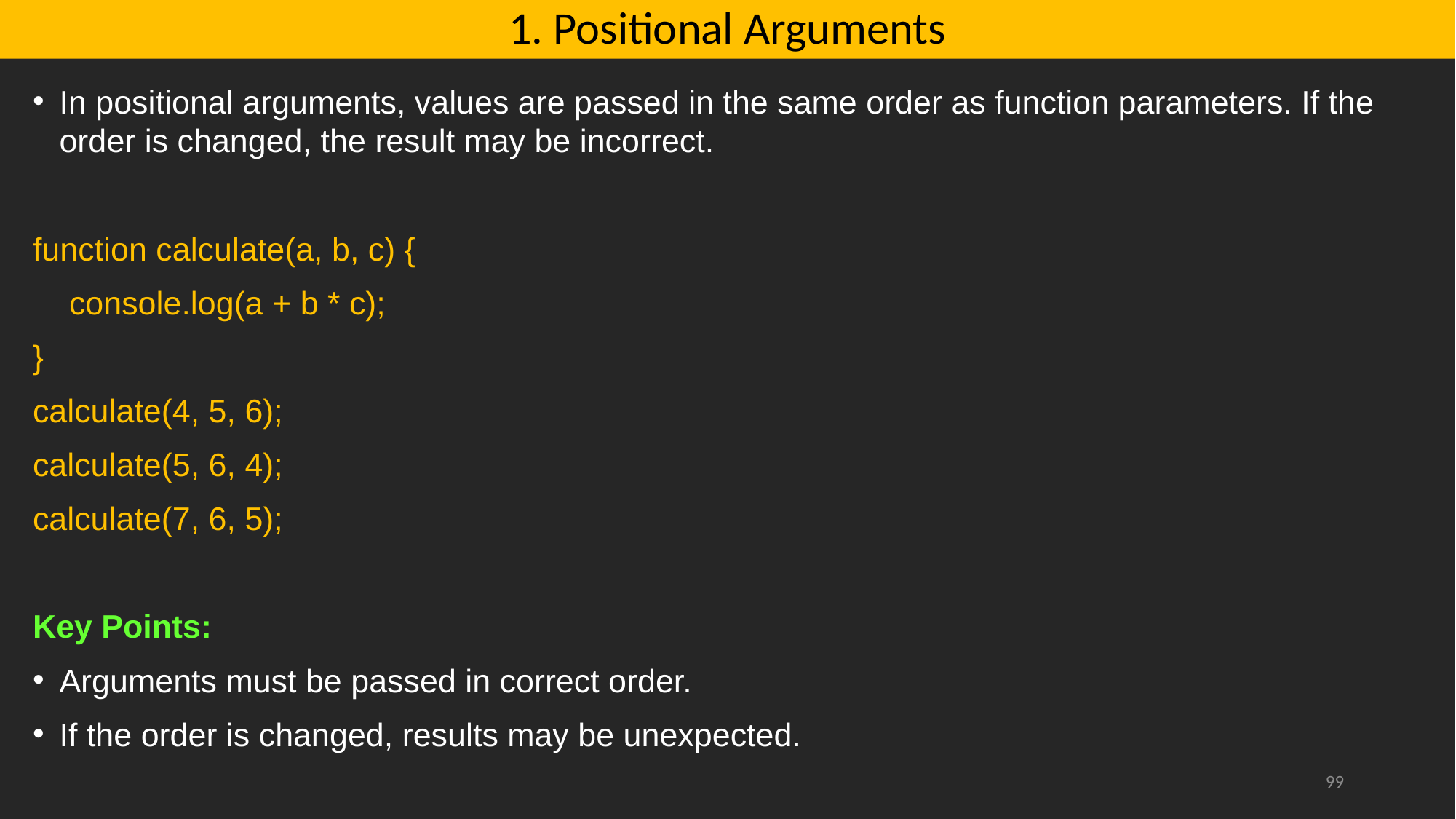

# 1. Positional Arguments
In positional arguments, values are passed in the same order as function parameters. If the order is changed, the result may be incorrect.

function calculate(a, b, c) {
    console.log(a + b * c);
}
calculate(4, 5, 6);
calculate(5, 6, 4);
calculate(7, 6, 5);

Key Points:
Arguments must be passed in correct order.
If the order is changed, results may be unexpected.

99